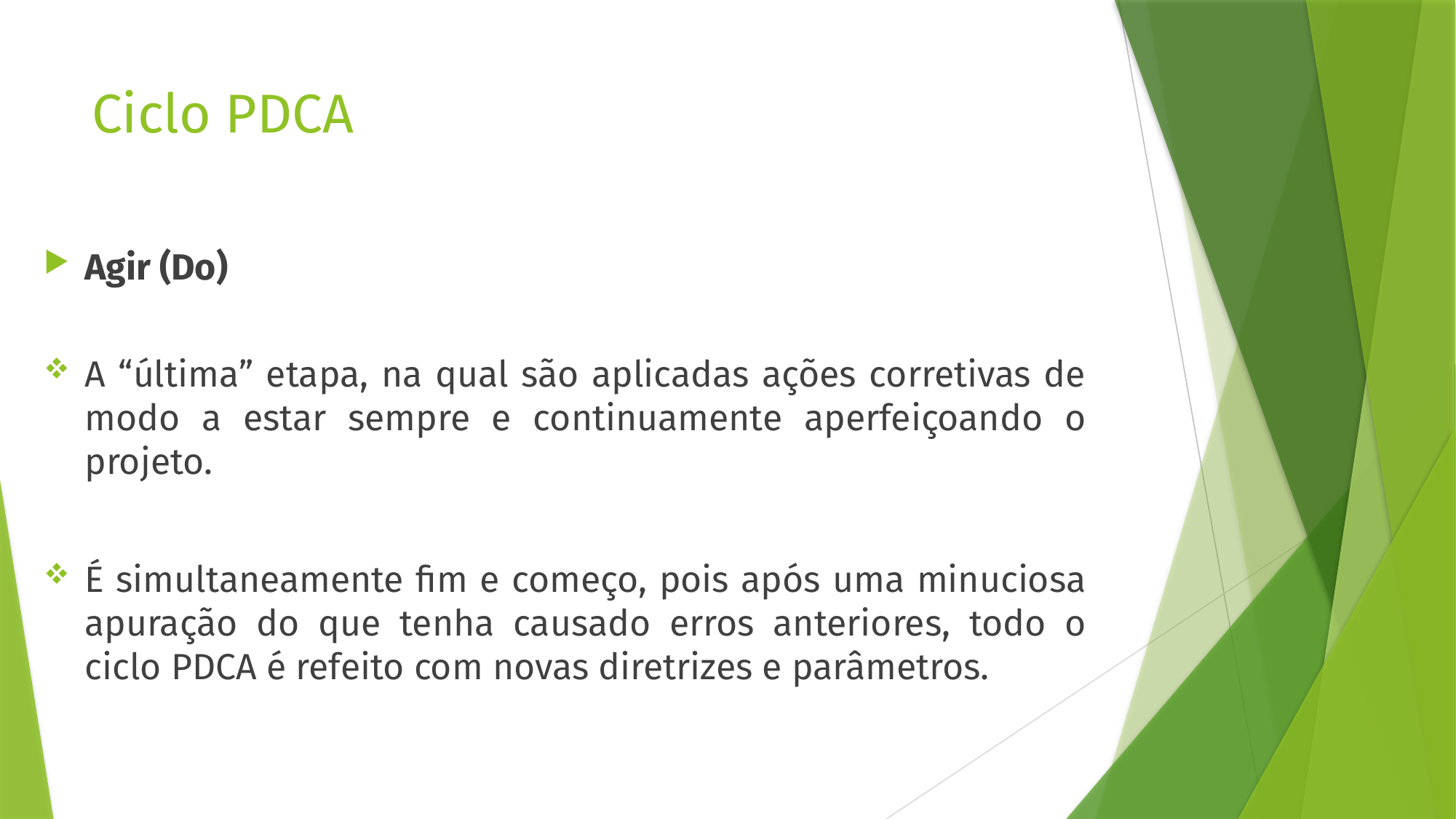

# Ciclo PDCA

Agir (Do)

A “última” etapa, na qual são aplicadas ações corretivas de modo a estar sempre e continuamente aperfeiçoando o projeto.

É simultaneamente fim e começo, pois após uma minuciosa apuração do que tenha causado erros anteriores, todo o ciclo PDCA é refeito com novas diretrizes e parâmetros.